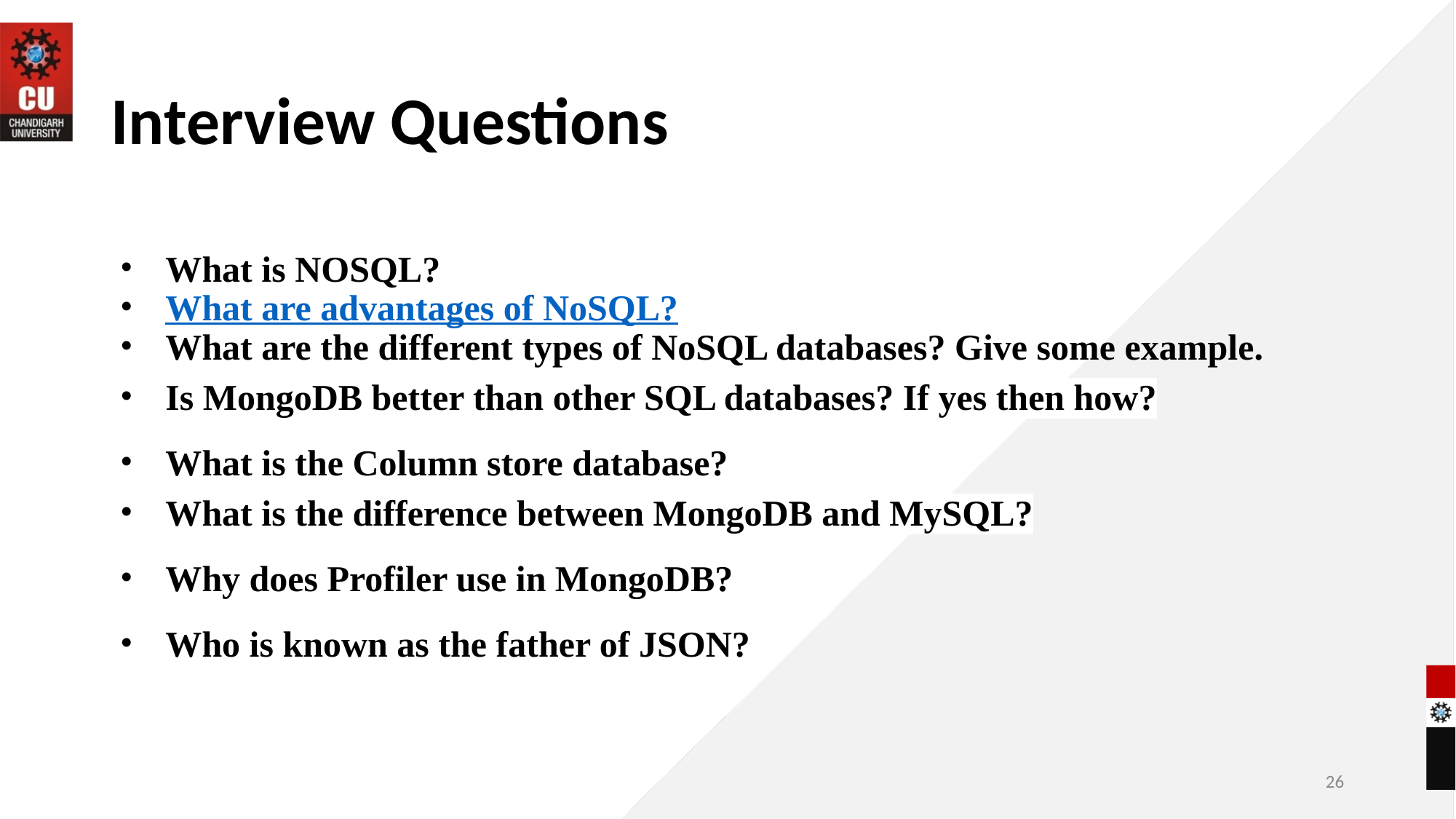

# Interview Questions
What is NOSQL?
What are advantages of NoSQL?
What are the different types of NoSQL databases? Give some example.
Is MongoDB better than other SQL databases? If yes then how?
What is the Column store database?
What is the difference between MongoDB and MySQL?
Why does Profiler use in MongoDB?
Who is known as the father of JSON?

26